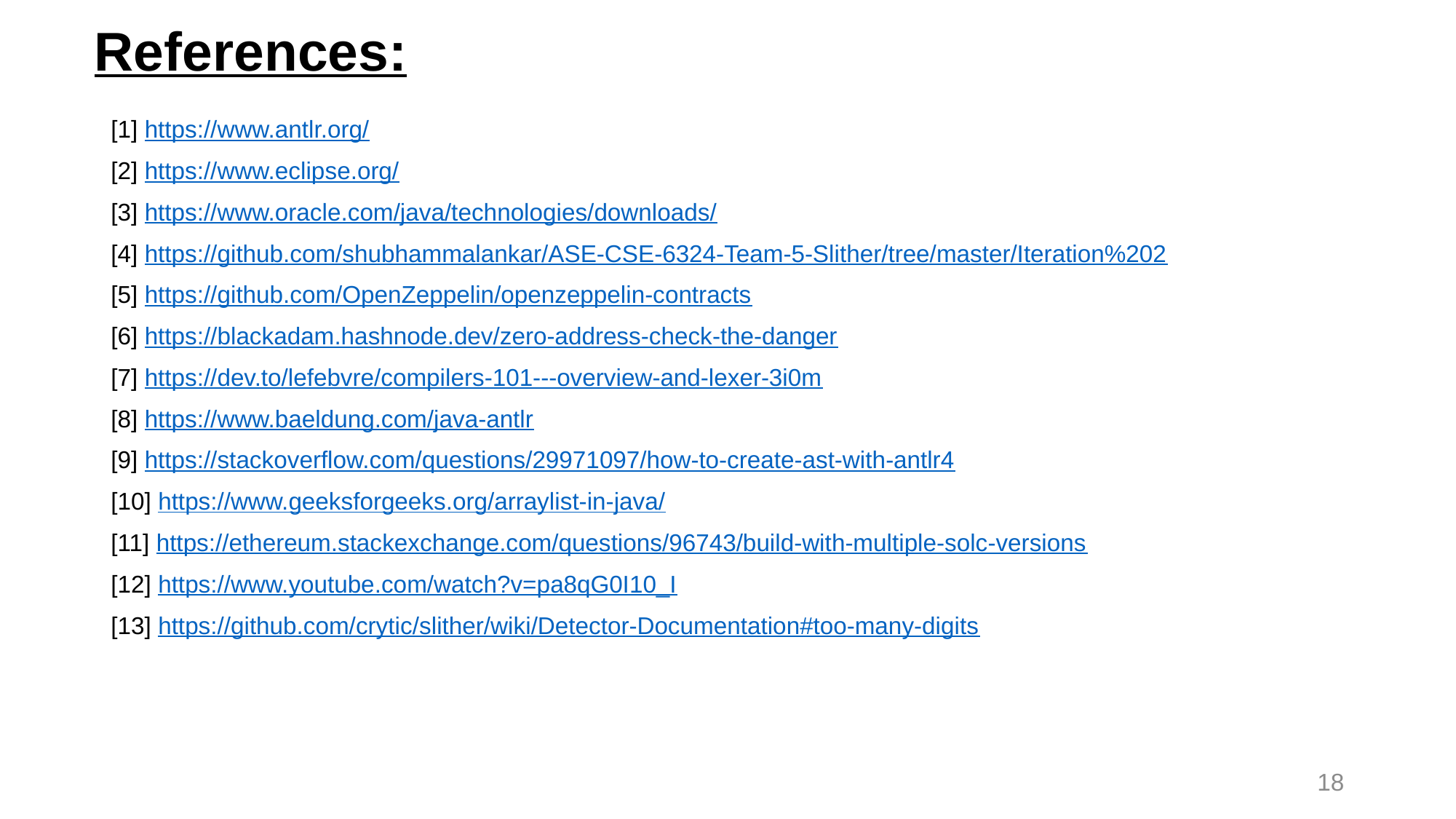

# References:
[1] https://www.antlr.org/
[2] https://www.eclipse.org/
[3] https://www.oracle.com/java/technologies/downloads/
[4] https://github.com/shubhammalankar/ASE-CSE-6324-Team-5-Slither/tree/master/Iteration%202
[5] https://github.com/OpenZeppelin/openzeppelin-contracts
[6] https://blackadam.hashnode.dev/zero-address-check-the-danger
[7] https://dev.to/lefebvre/compilers-101---overview-and-lexer-3i0m
[8] https://www.baeldung.com/java-antlr
[9] https://stackoverflow.com/questions/29971097/how-to-create-ast-with-antlr4
[10] https://www.geeksforgeeks.org/arraylist-in-java/
[11] https://ethereum.stackexchange.com/questions/96743/build-with-multiple-solc-versions
[12] https://www.youtube.com/watch?v=pa8qG0I10_I
[13] https://github.com/crytic/slither/wiki/Detector-Documentation#too-many-digits

18